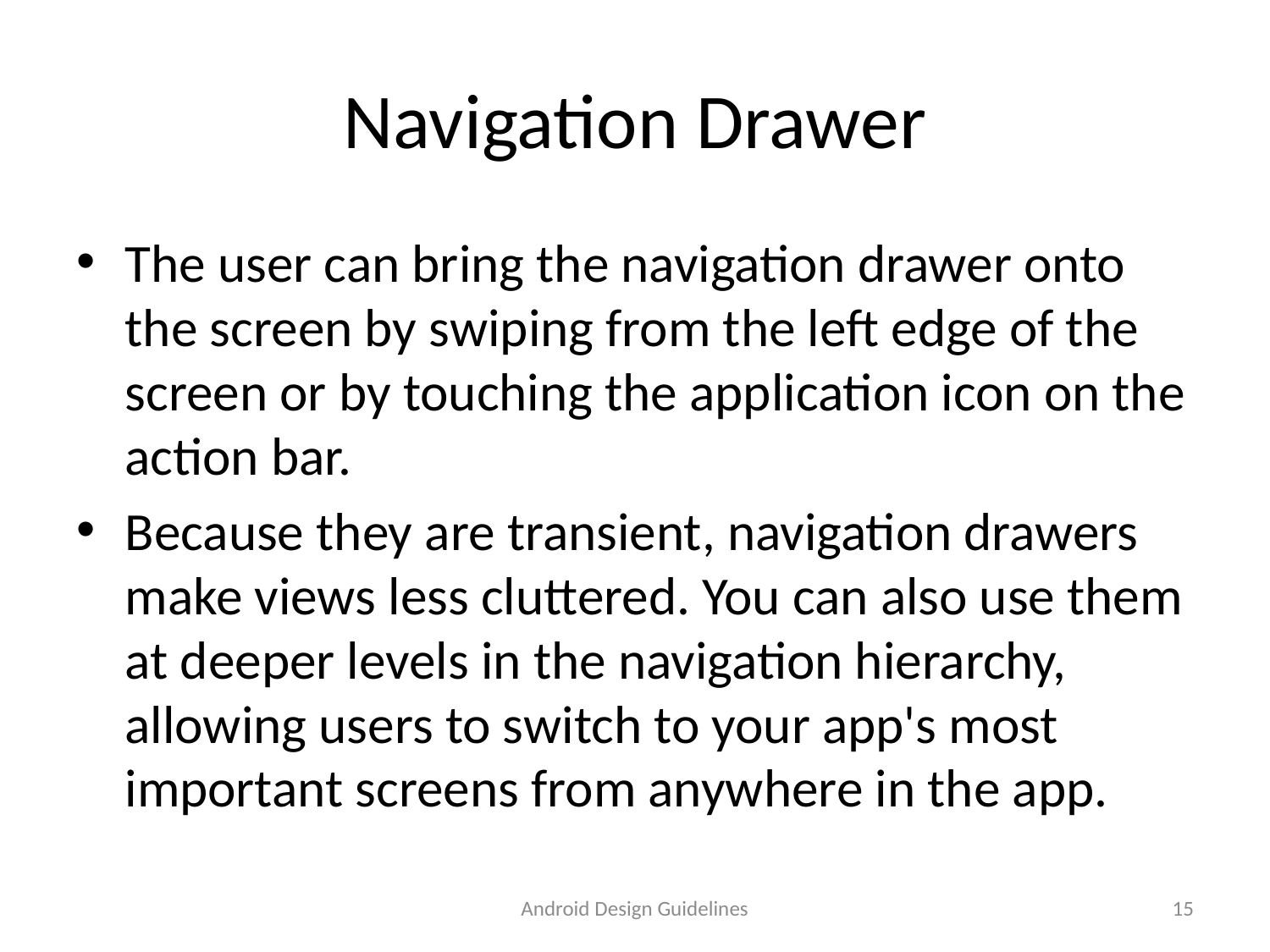

# Navigation Drawer
The user can bring the navigation drawer onto the screen by swiping from the left edge of the screen or by touching the application icon on the action bar.
Because they are transient, navigation drawers make views less cluttered. You can also use them at deeper levels in the navigation hierarchy, allowing users to switch to your app's most important screens from anywhere in the app.
Android Design Guidelines
15